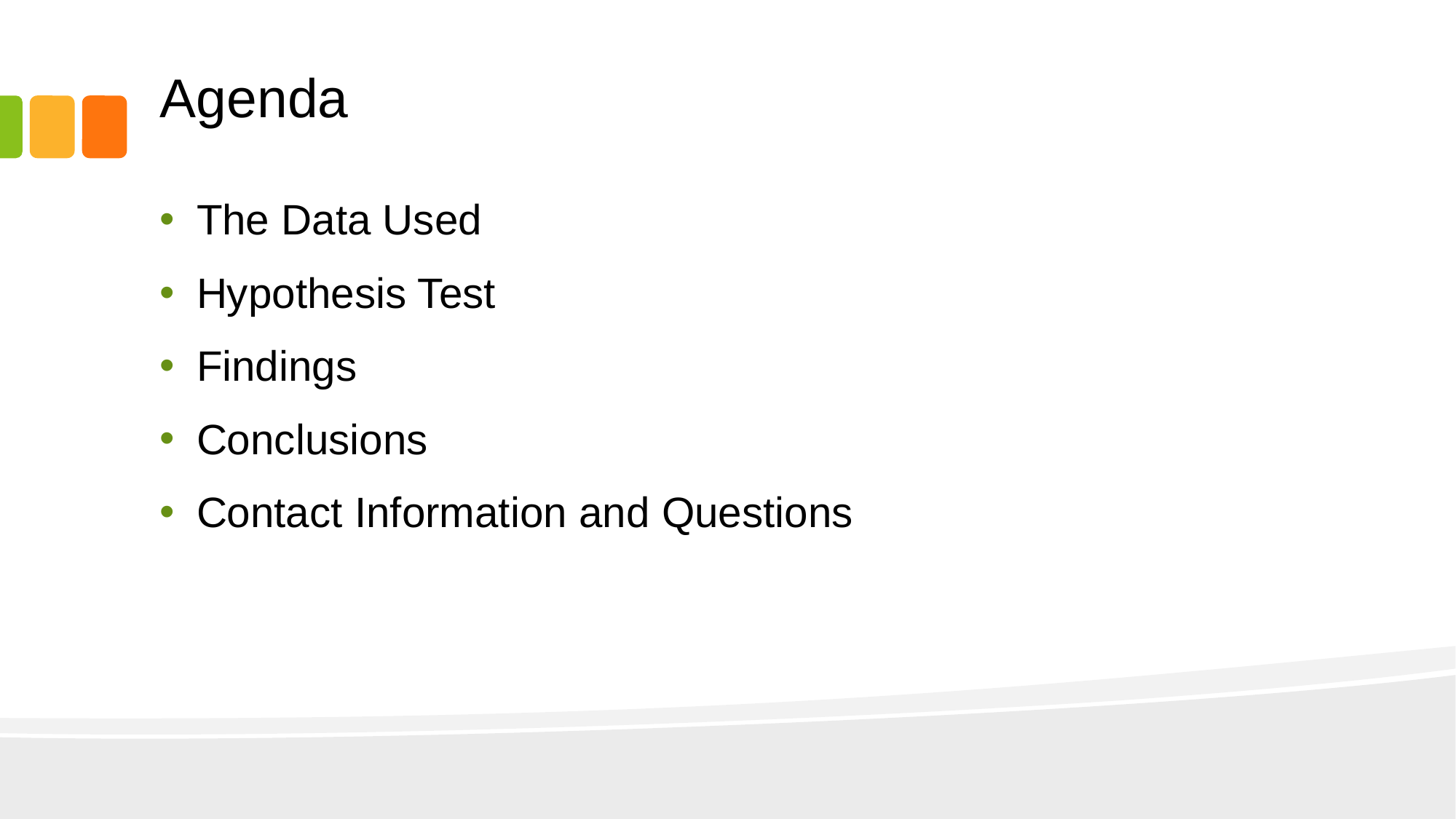

# Agenda
The Data Used
Hypothesis Test
Findings
Conclusions
Contact Information and Questions